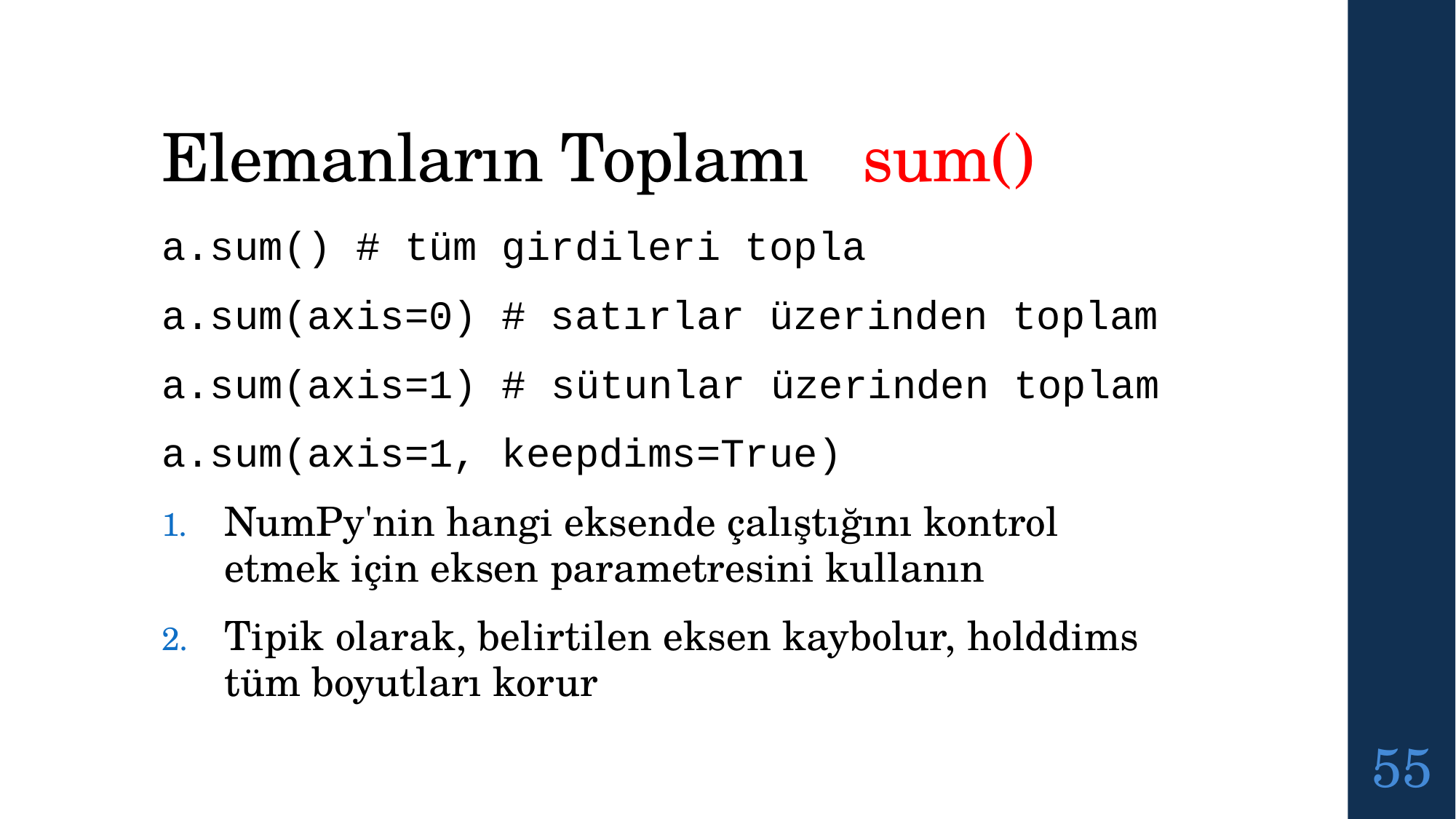

# Elemanların Toplamı   sum()
a.sum() # tüm girdileri topla
a.sum(axis=0) # satırlar üzerinden toplam
a.sum(axis=1) # sütunlar üzerinden toplam
a.sum(axis=1, keepdims=True)
NumPy'nin hangi eksende çalıştığını kontrol etmek için eksen parametresini kullanın
Tipik olarak, belirtilen eksen kaybolur, holddims tüm boyutları korur
55